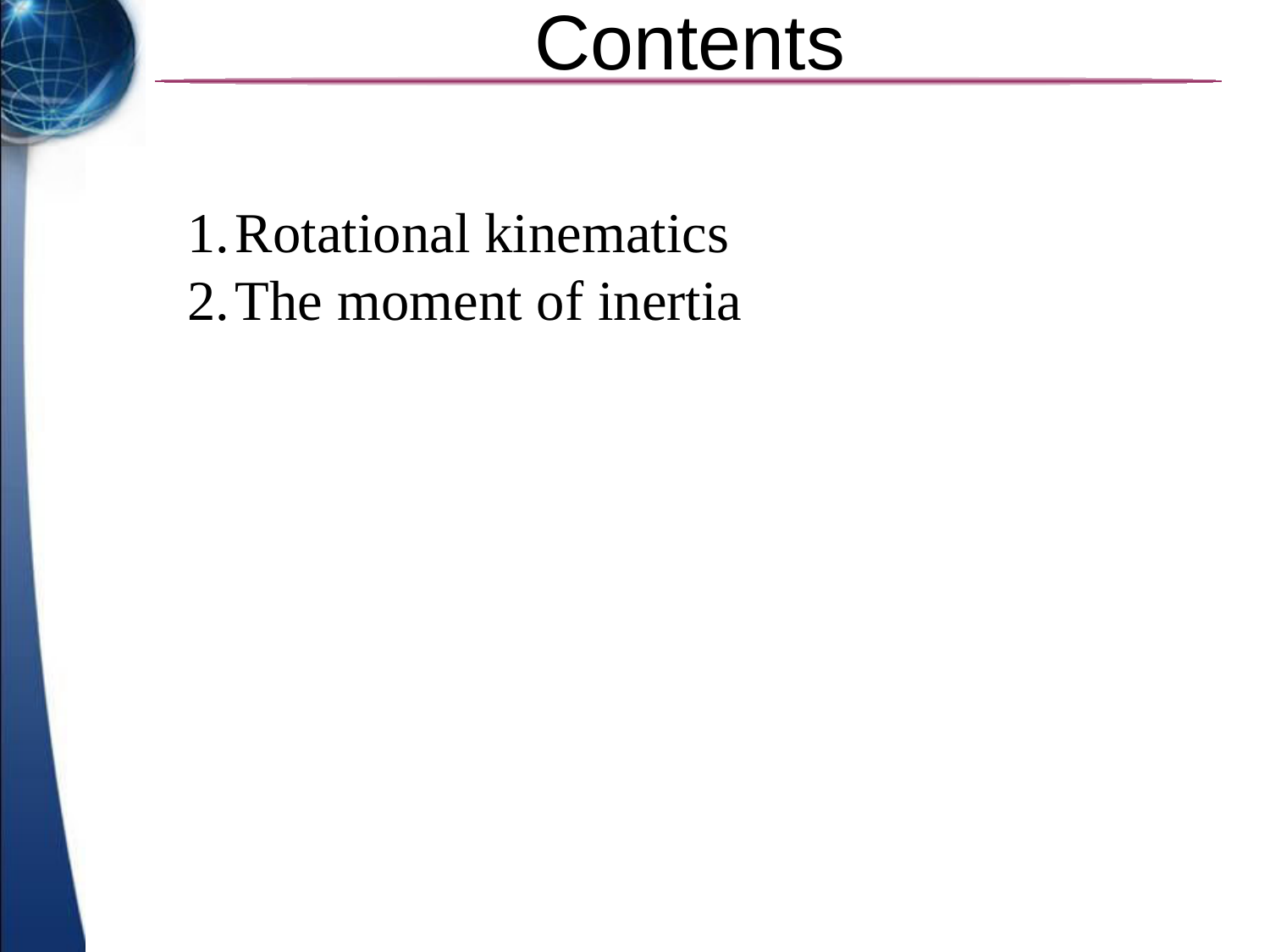

# Contents
Rotational kinematics
The moment of inertia
28